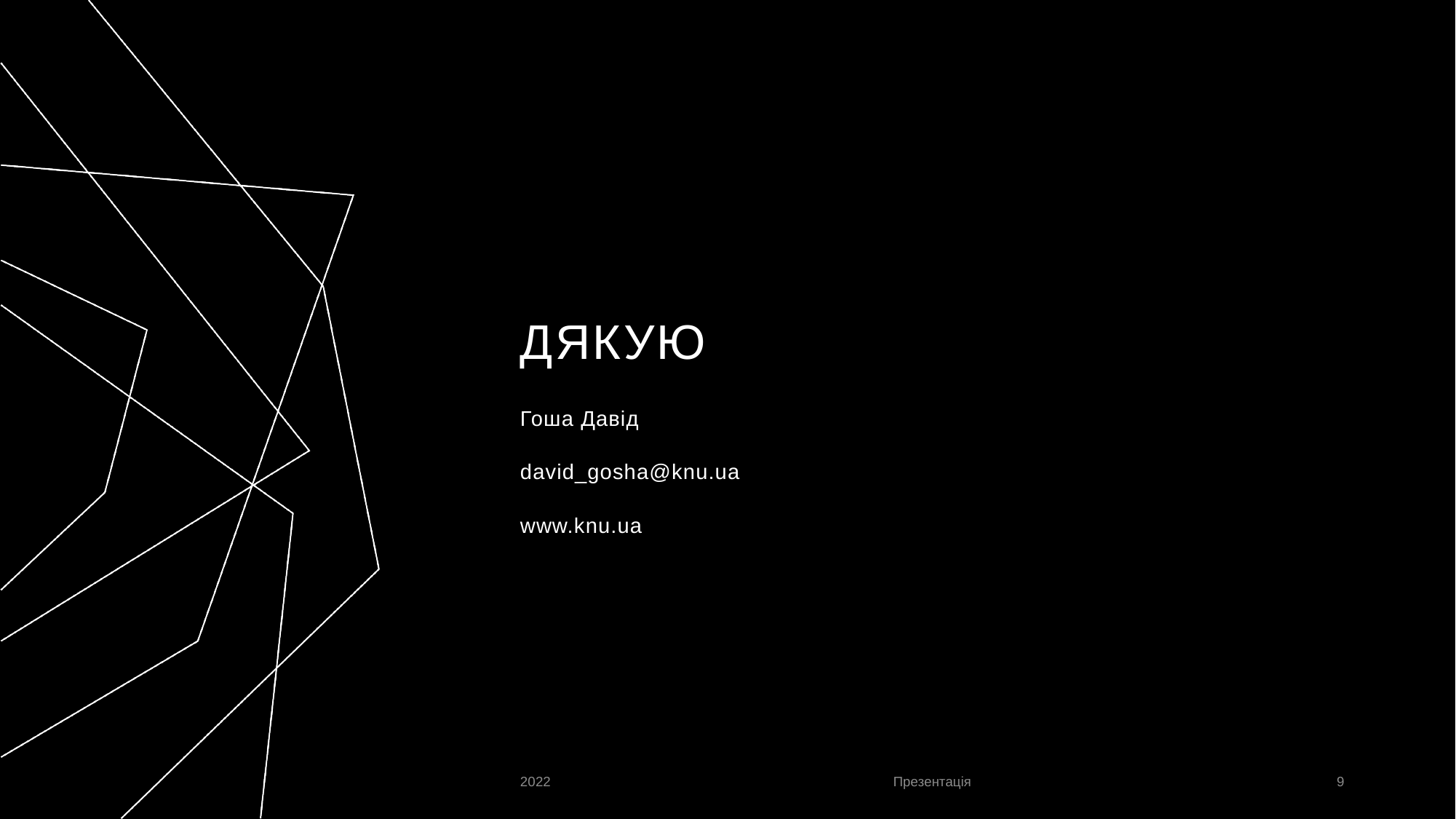

# Дякую
Гоша Давід
david_gosha@knu.ua
www.knu.ua
2022
Презентація
9